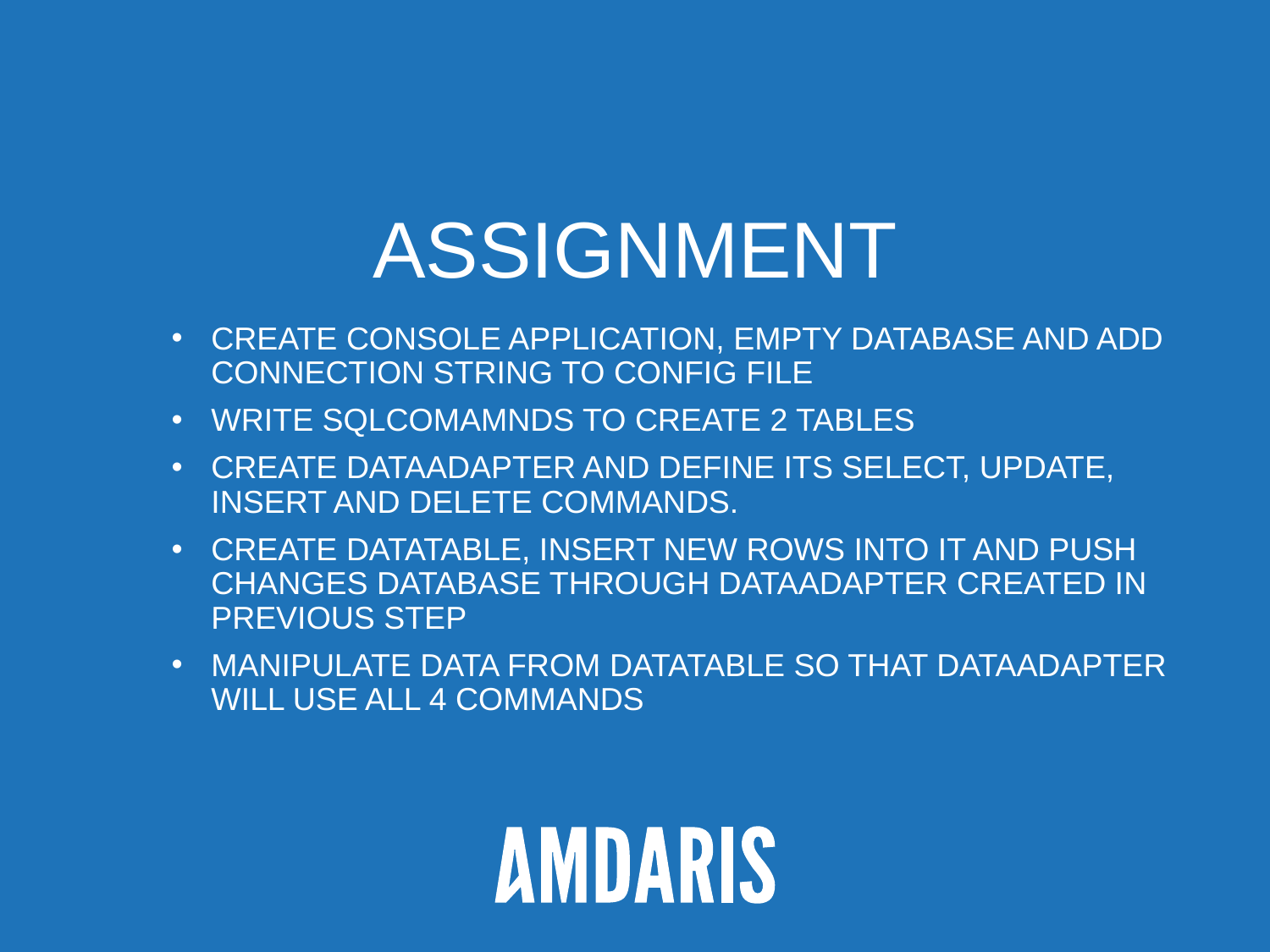

# Assignment
Create Console application, empty Database and add connection string to config file
Write SQLComamnds to create 2 tables
Create dataadapter and define its SELECT, update, insert and delete commands.
Create DataTable, insert new rows into it and push changes DatabAse through dataadapter created in previous step
Manipulate data from Datatable so that dataadapter will use all 4 commands